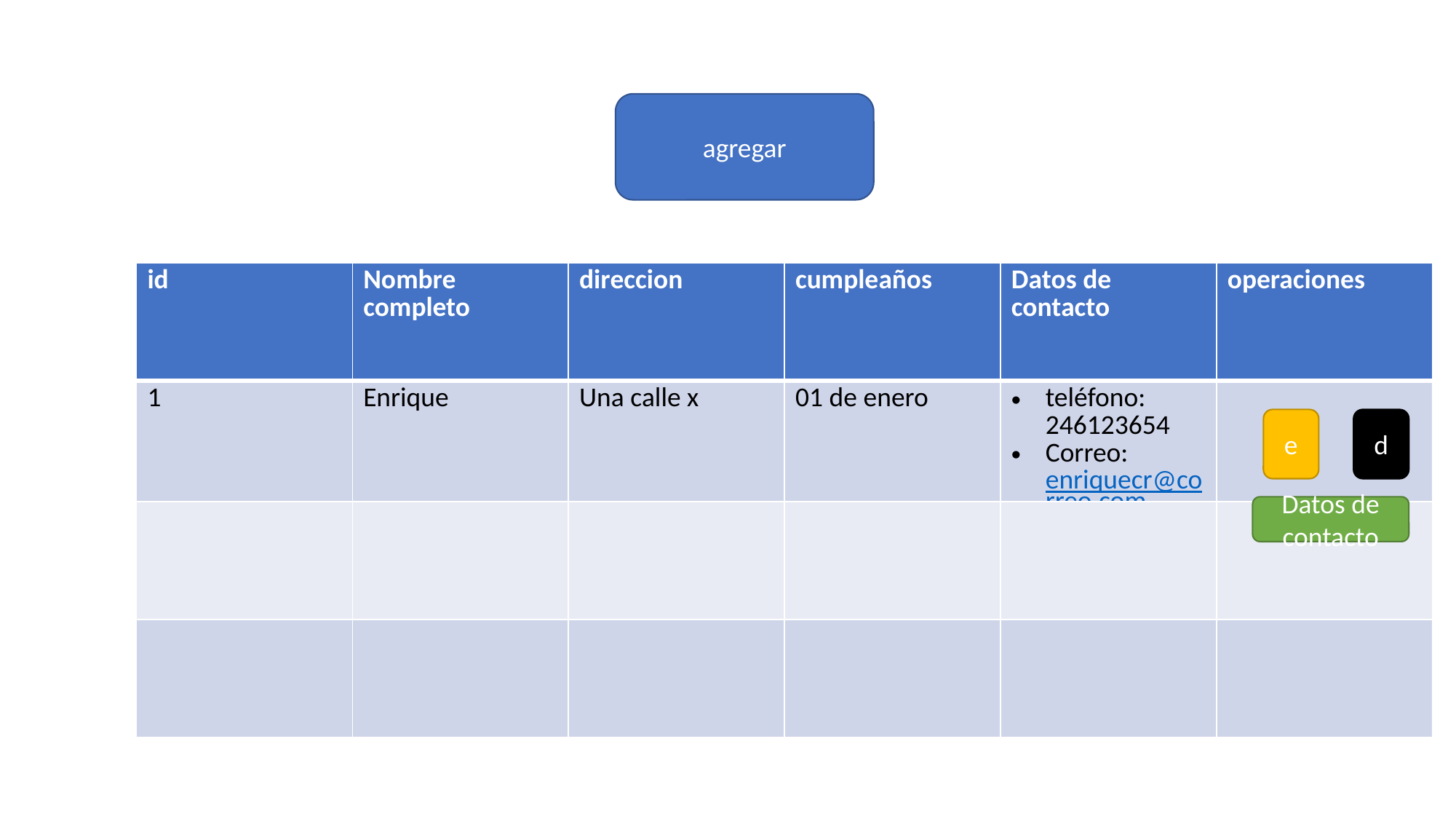

agregar
| id | Nombre completo | direccion | cumpleaños | Datos de contacto | operaciones |
| --- | --- | --- | --- | --- | --- |
| 1 | Enrique | Una calle x | 01 de enero | teléfono: 246123654 Correo: enriquecr@correo.com |  |
|  |  |  |  |  |  |
|  |  |  |  |  |  |
e
d
Datos de contacto